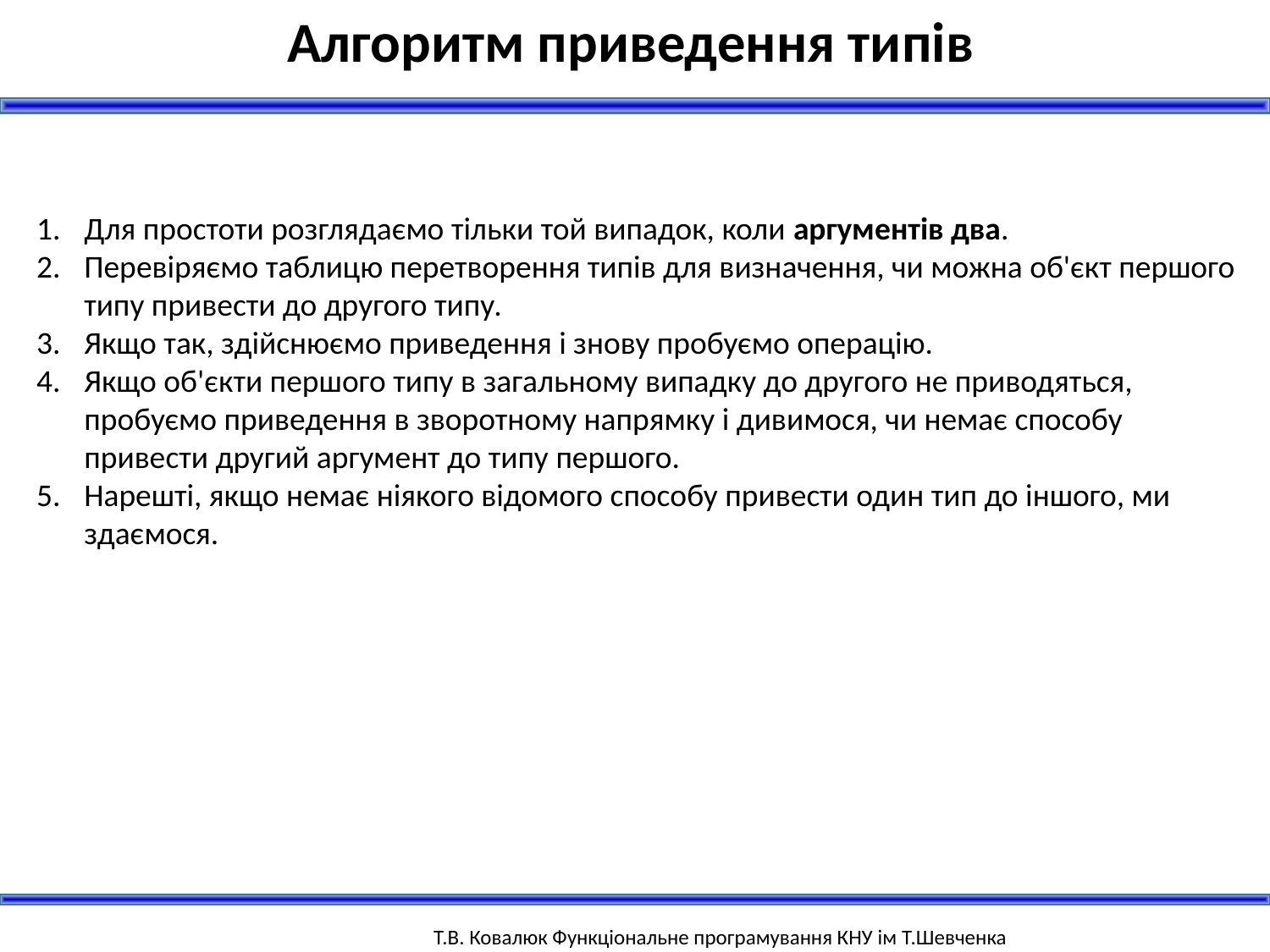

Алгоритм приведення типів
Для простоти розглядаємо тільки той випадок, коли аргументів два.
Перевіряємо таблицю перетворення типів для визначення, чи можна об'єкт першого типу привести до другого типу.
Якщо так, здійснюємо приведення і знову пробуємо операцію.
Якщо об'єкти першого типу в загальному випадку до другого не приводяться, пробуємо приведення в зворотному напрямку і дивимося, чи немає способу привести другий аргумент до типу першого.
Нарешті, якщо немає ніякого відомого способу привести один тип до іншого, ми здаємося.